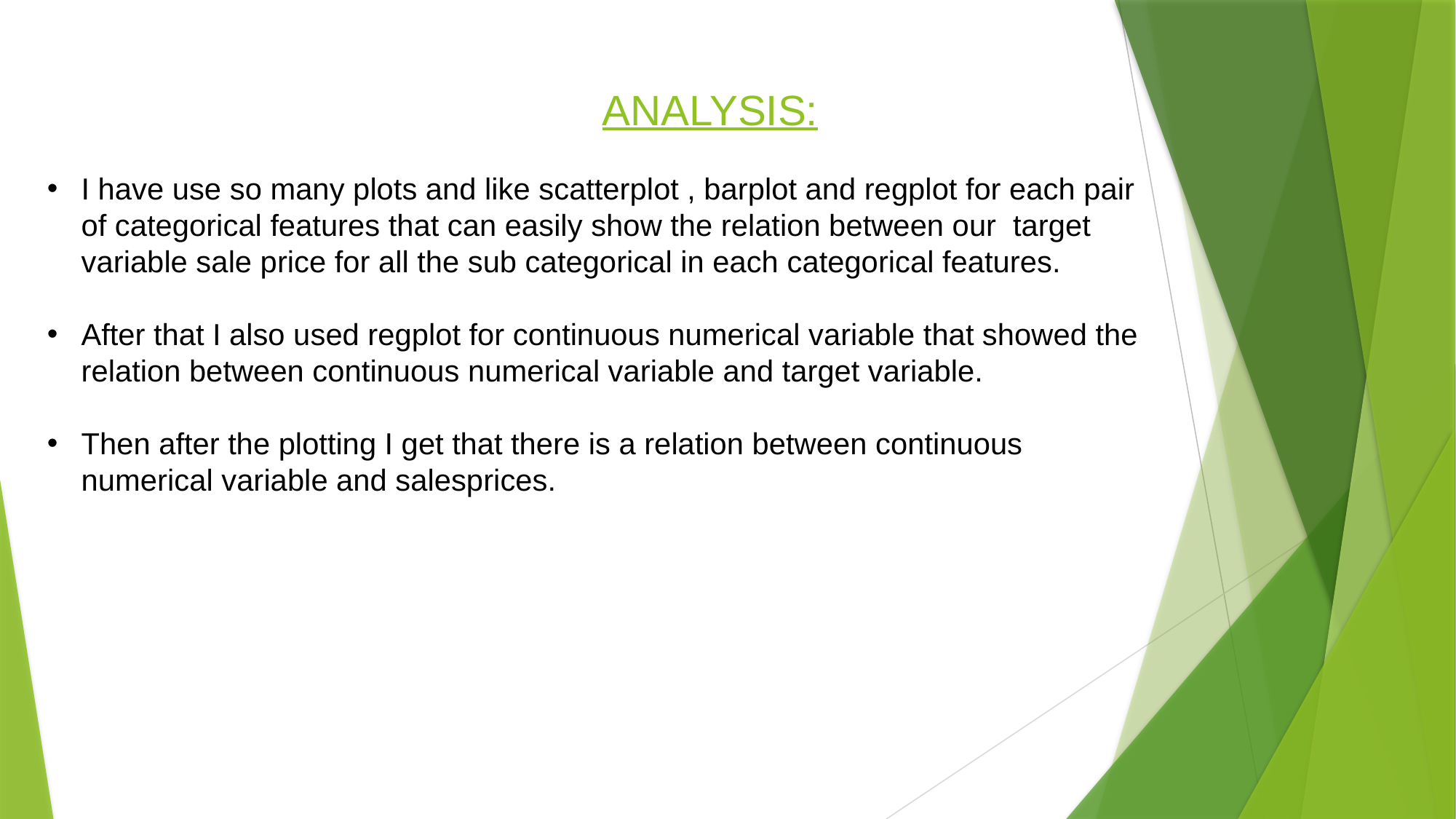

ANALYSIS:
I have use so many plots and like scatterplot , barplot and regplot for each pair of categorical features that can easily show the relation between our  target variable sale price for all the sub categorical in each categorical features.

After that I also used regplot for continuous numerical variable that showed the relation between continuous numerical variable and target variable.

Then after the plotting I get that there is a relation between continuous numerical variable and salesprices.